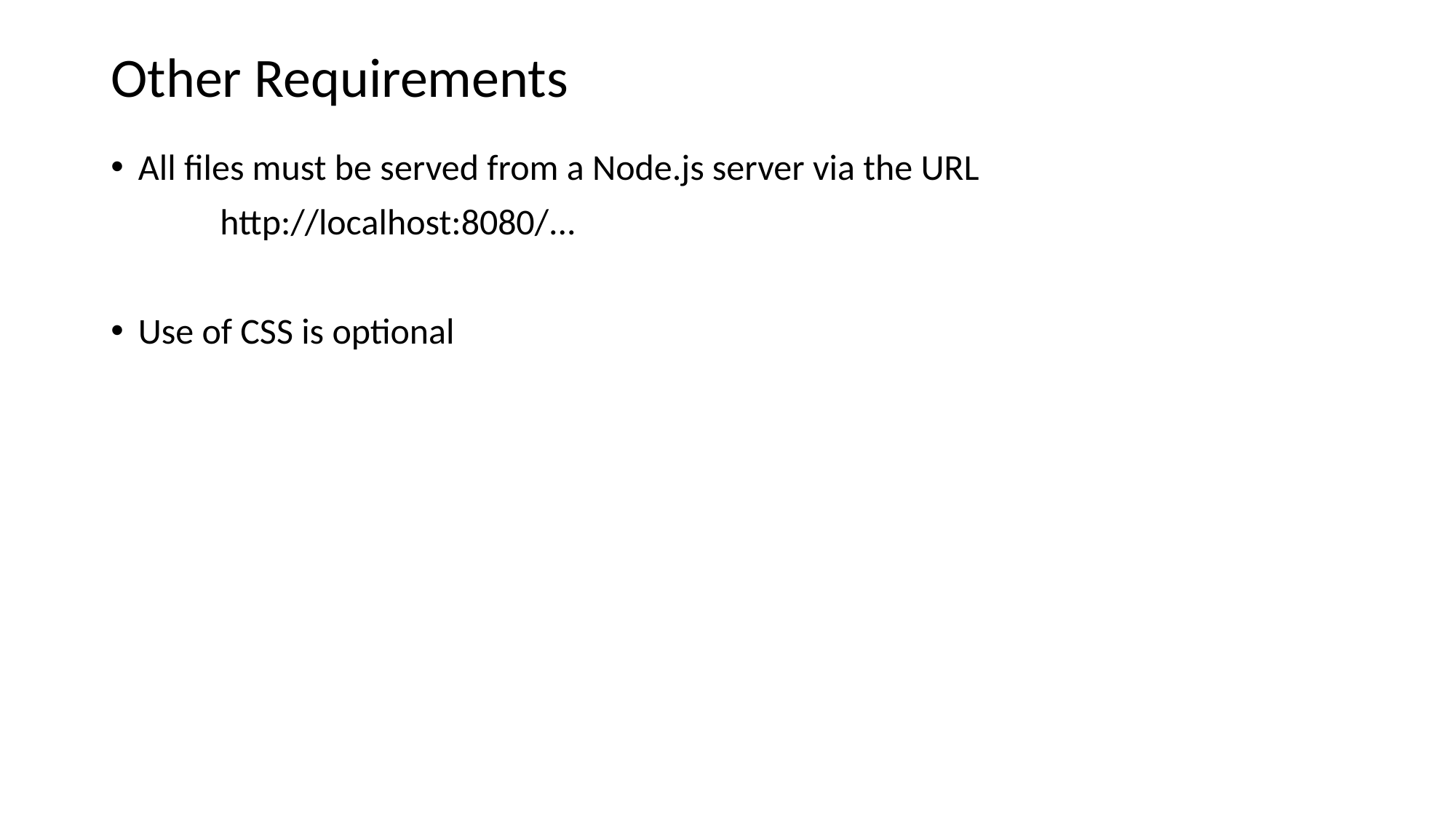

# Other Requirements
All files must be served from a Node.js server via the URL
	http://localhost:8080/...

Use of CSS is optional